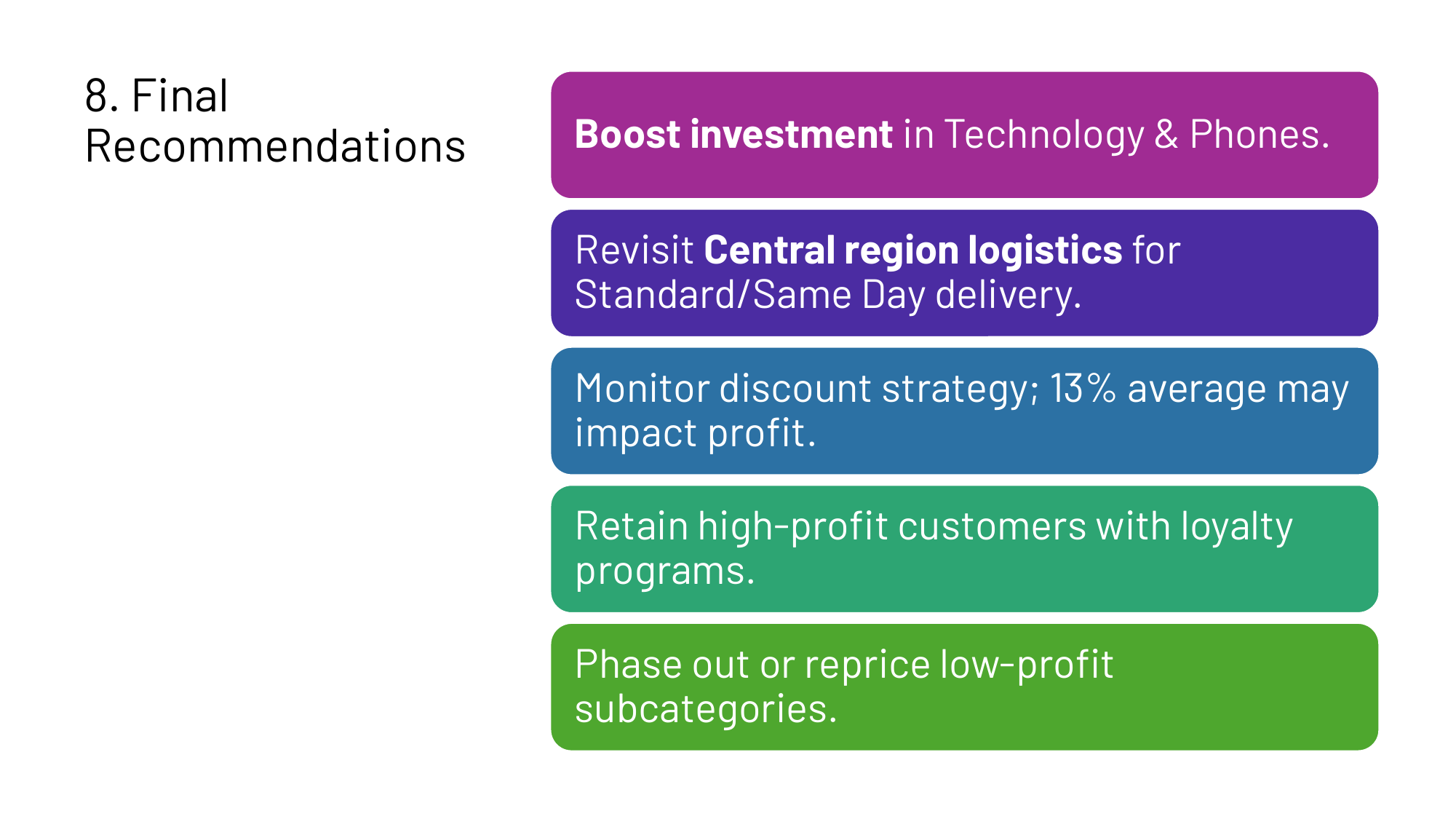

# 8. Final Recommendations
Boost investment in Technology & Phones.
Revisit Central region logistics for Standard/Same Day delivery.
Monitor discount strategy; 13% average may impact profit.
Retain high-profit customers with loyalty programs.
Phase out or reprice low-profit subcategories.